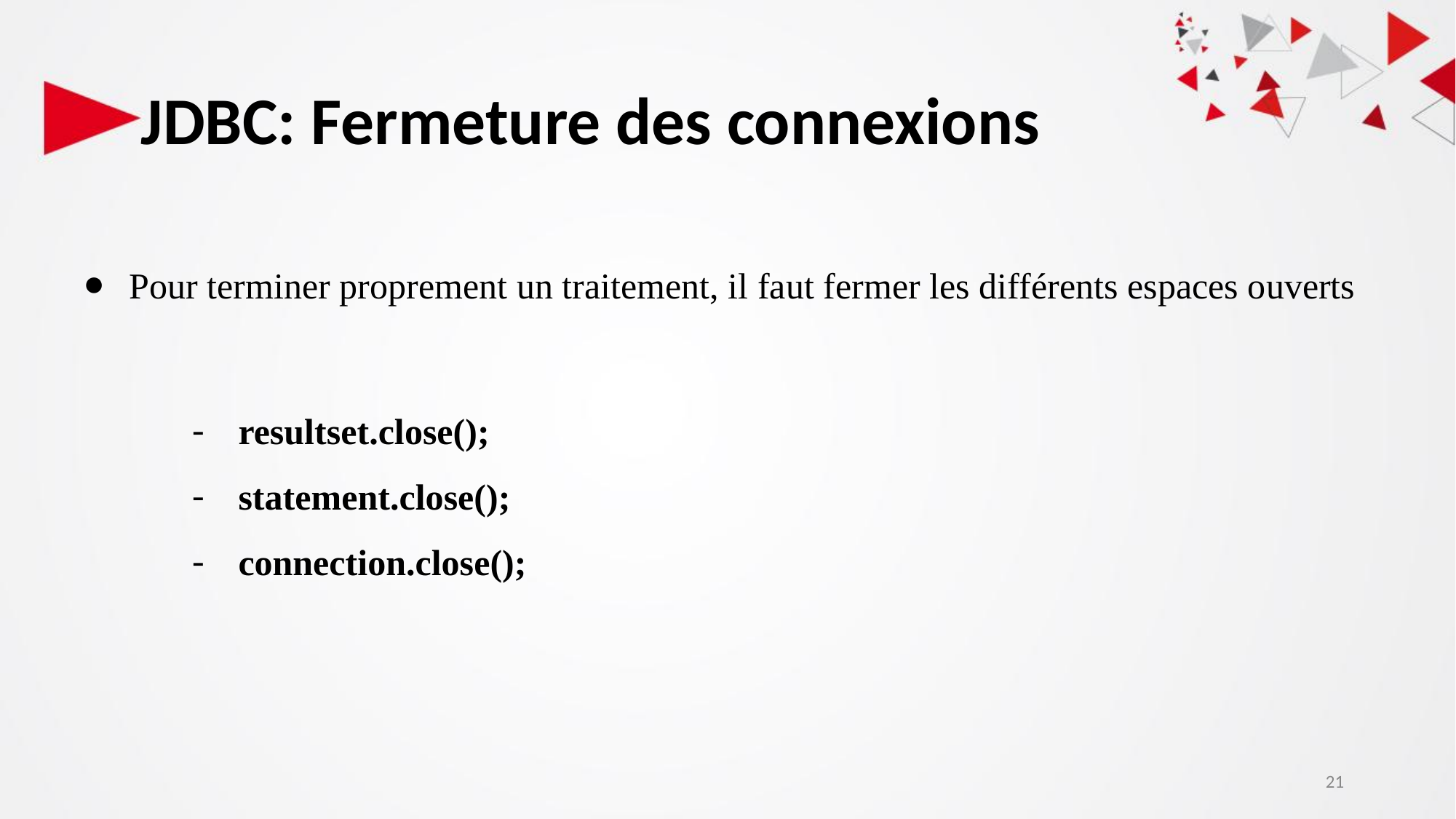

# JDBC: Fermeture des connexions
Pour terminer proprement un traitement, il faut fermer les différents espaces ouverts

resultset.close();
statement.close();
connection.close();

21